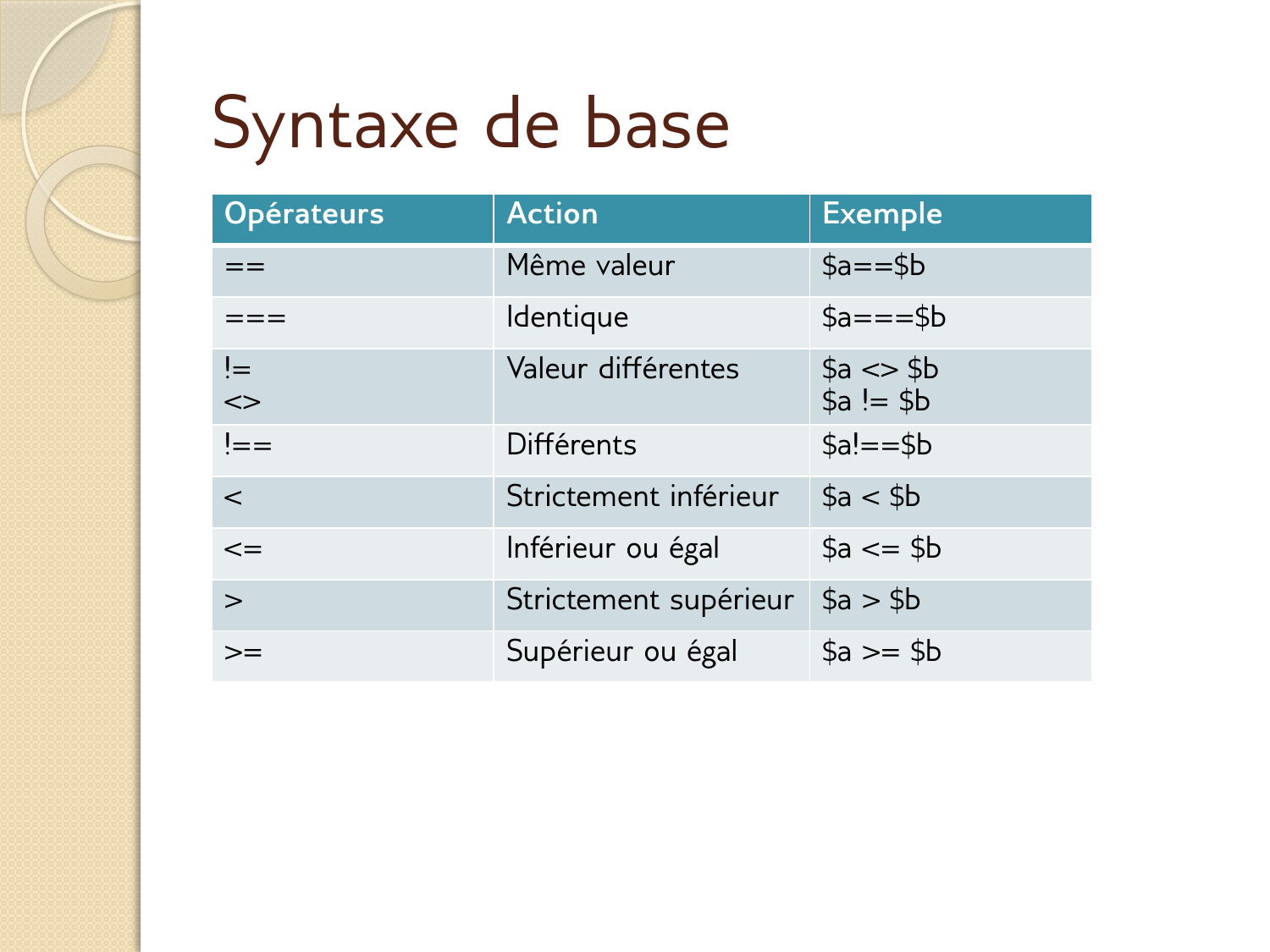

# Syntaxe de base
| Opérateurs | Action | Exemple |
| --- | --- | --- |
| == | Même valeur | $a==$b |
| === | Identique | $a===$b |
| != <> | Valeur différentes | $a <> $b $a != $b |
| !== | Différents | $a!==$b |
| < | Strictement inférieur | $a < $b |
| <= | Inférieur ou égal | $a <= $b |
| > | Strictement supérieur | $a > $b |
| >= | Supérieur ou égal | $a >= $b |
Opérateurs de comparaison